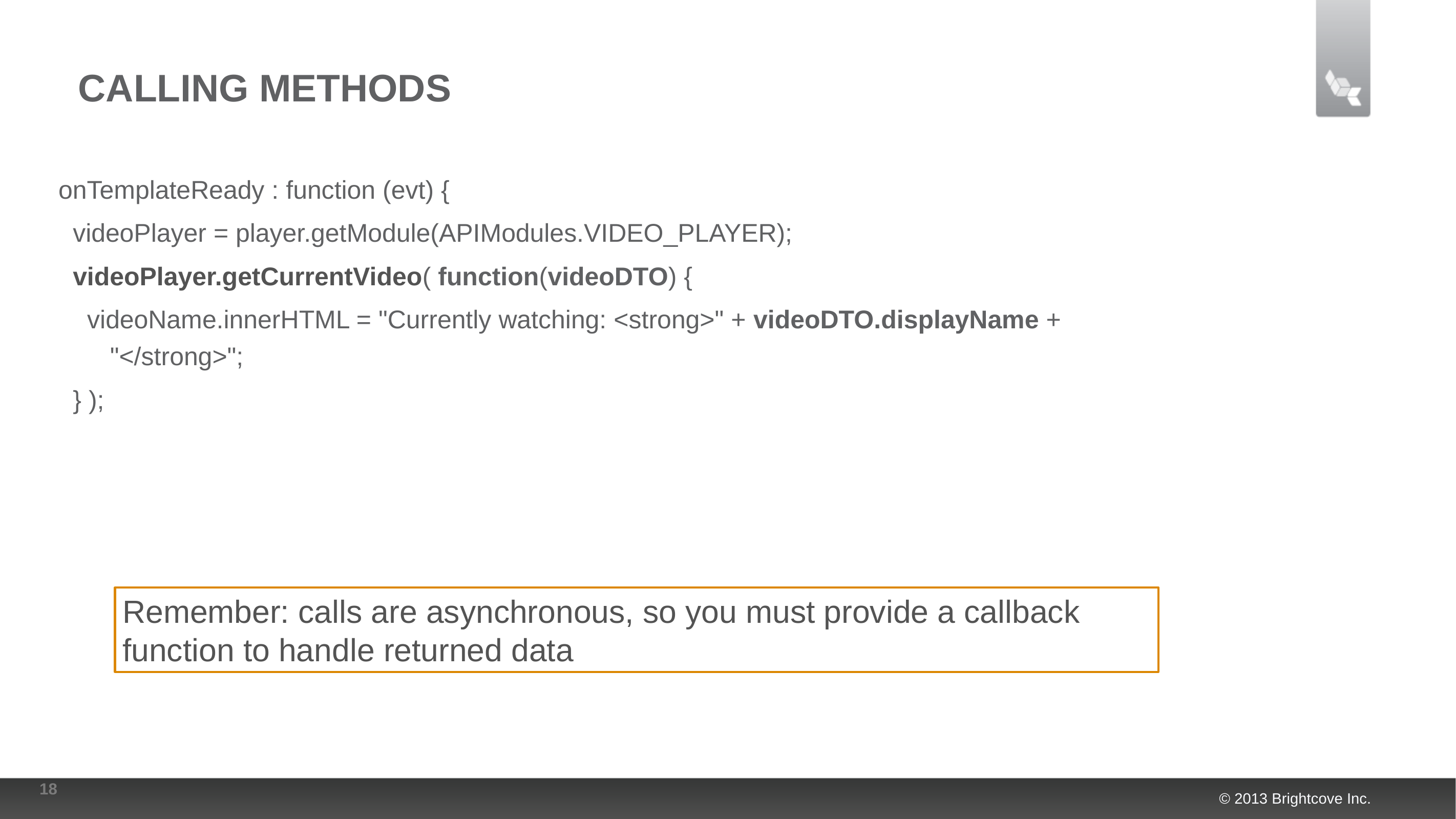

# Calling Methods
onTemplateReady : function (evt) {
  videoPlayer = player.getModule(APIModules.VIDEO_PLAYER);
  videoPlayer.getCurrentVideo( function(videoDTO) {
    videoName.innerHTML = "Currently watching: <strong>" + videoDTO.displayName +
    "</strong>";
  } );

Remember: calls are asynchronous, so you must provide a callback function to handle returned data
18